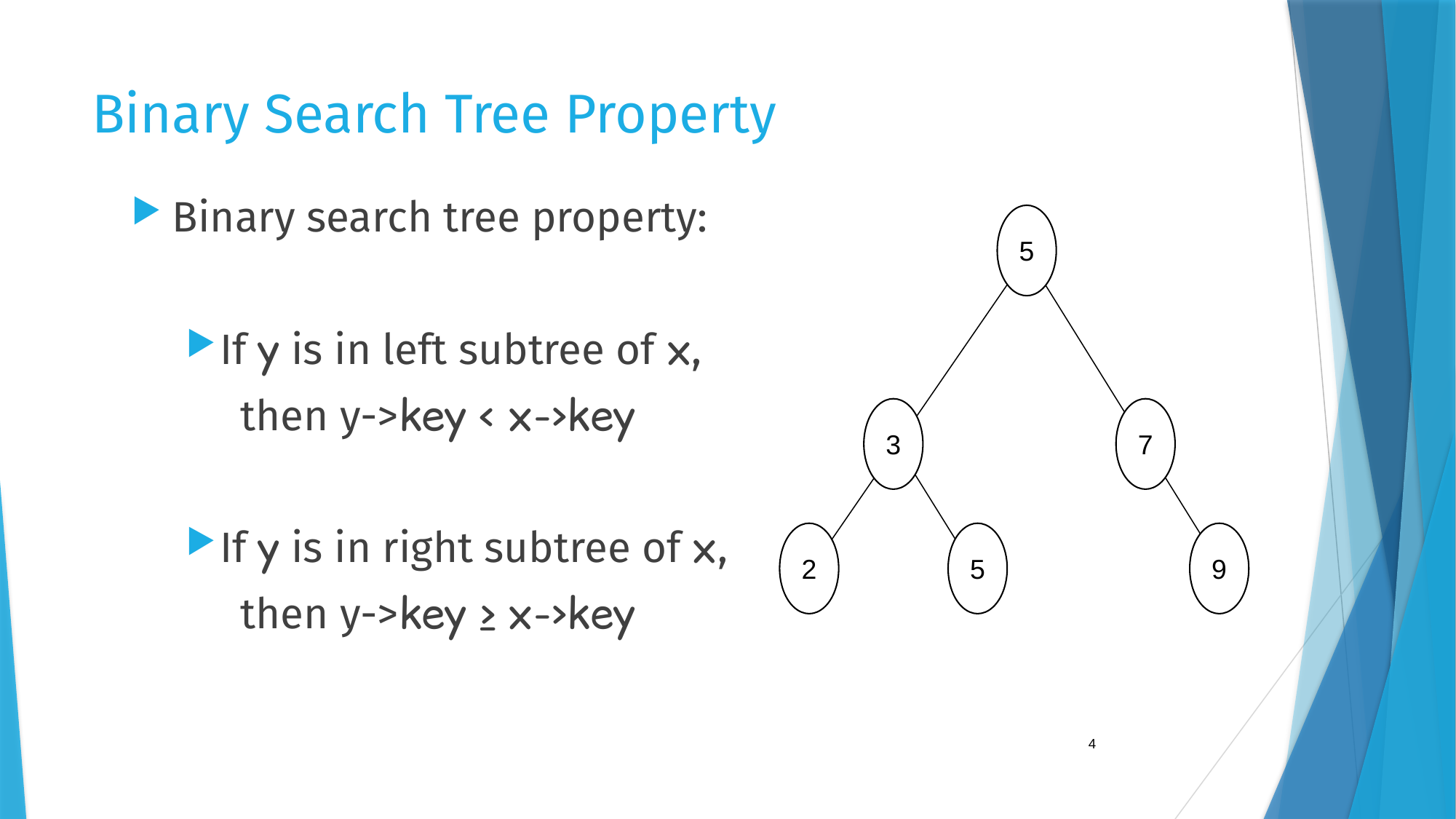

# Binary Search Tree Property
Binary search tree property:

If y is in left subtree of x,
then y->key < x->key

If y is in right subtree of x,
then y->key ≥ x->key
5

3
7

2
5
9
4